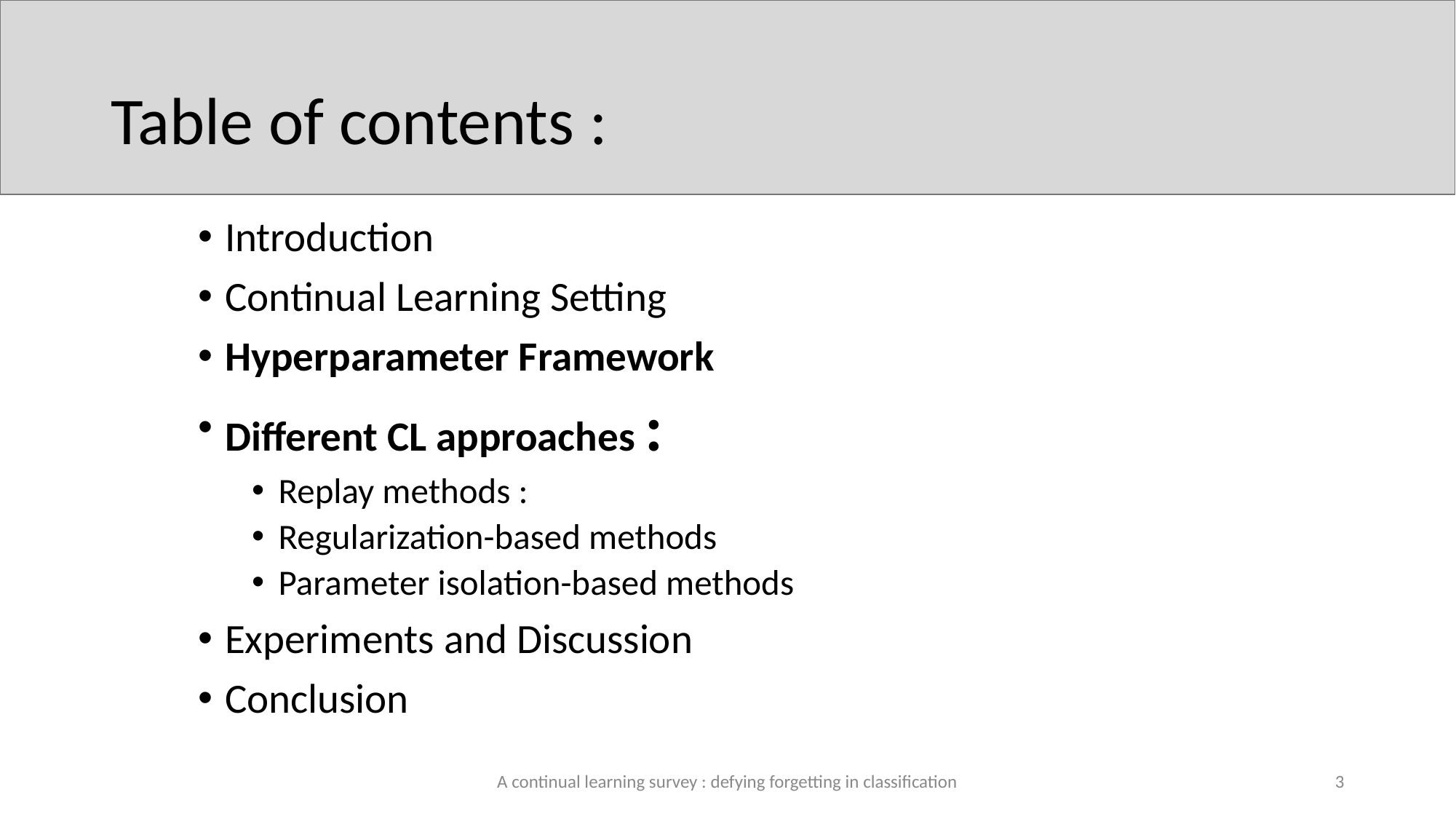

# Table of contents :
Introduction
Continual Learning Setting
Hyperparameter Framework
Different CL approaches :
Replay methods :
Regularization-based methods
Parameter isolation-based methods
Experiments and Discussion
Conclusion

A continual learning survey : defying forgetting in classification
3